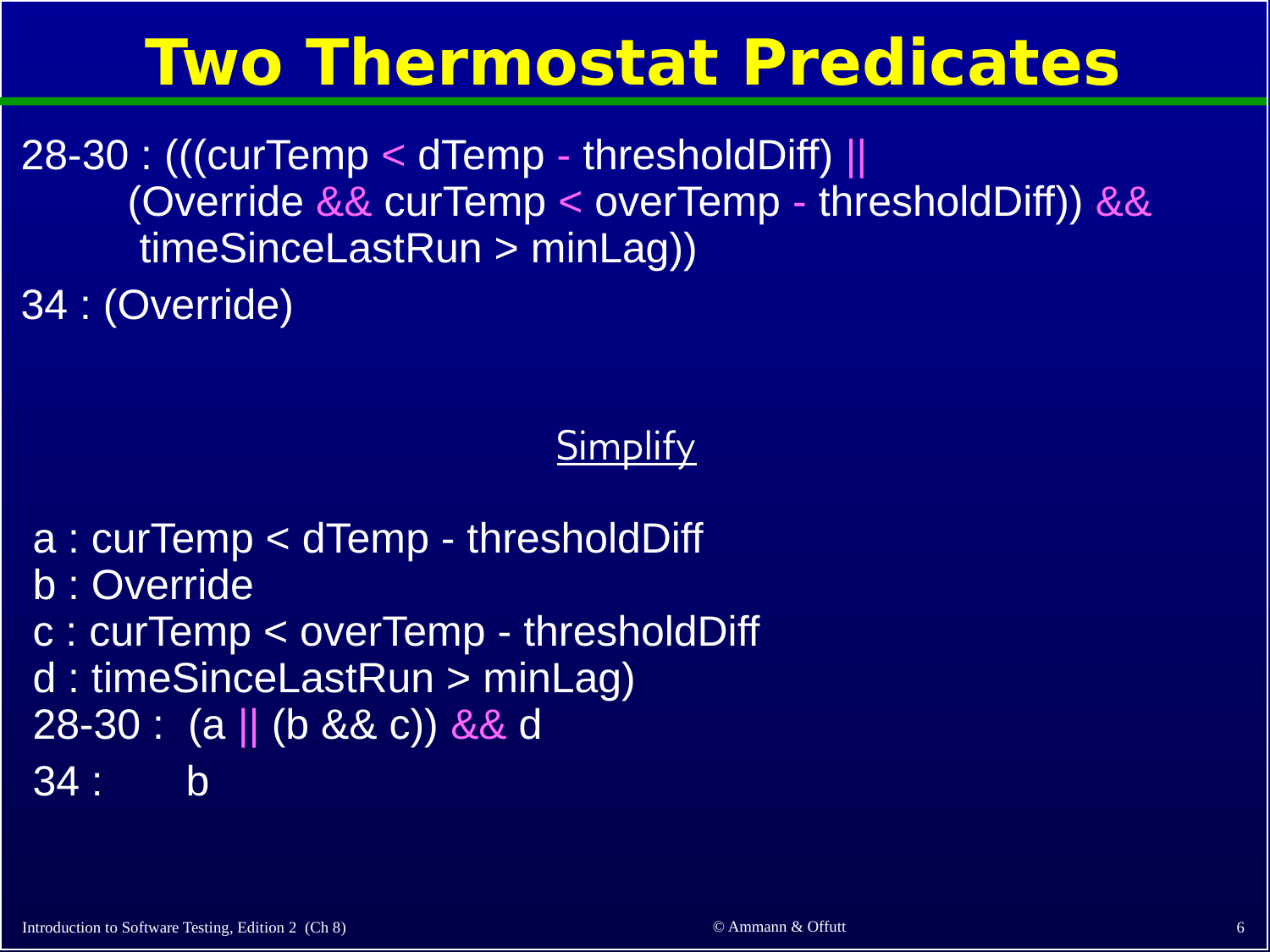

# Two Thermostat Predicates
28-30 : (((curTemp < dTemp - thresholdDiff) ||
         (Override && curTemp < overTemp - thresholdDiff)) &&
          timeSinceLastRun > minLag))
34 : (Override)
Simplify

 a : curTemp < dTemp - thresholdDiff
 b : Override
 c : curTemp < overTemp - thresholdDiff
 d : timeSinceLastRun > minLag)
 28-30 :  (a || (b && c)) && d
 34 :       b
© Ammann & Offutt
6
Introduction to Software Testing, Edition 2  (Ch 8)